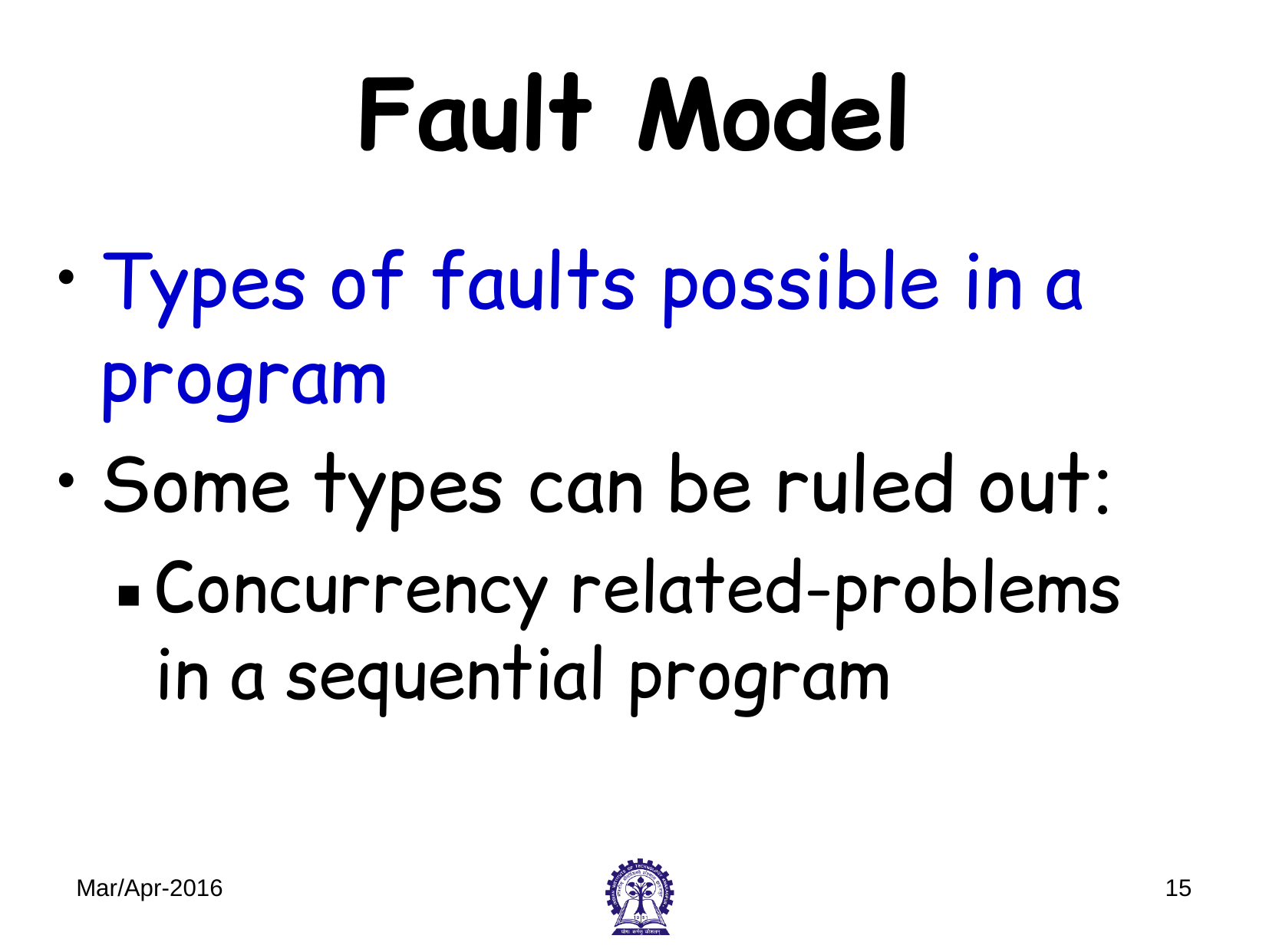

# Fault Model
Types of faults possible in a program
Some types can be ruled out:
Concurrency related-problems in a sequential program
Mar/Apr-2016
15